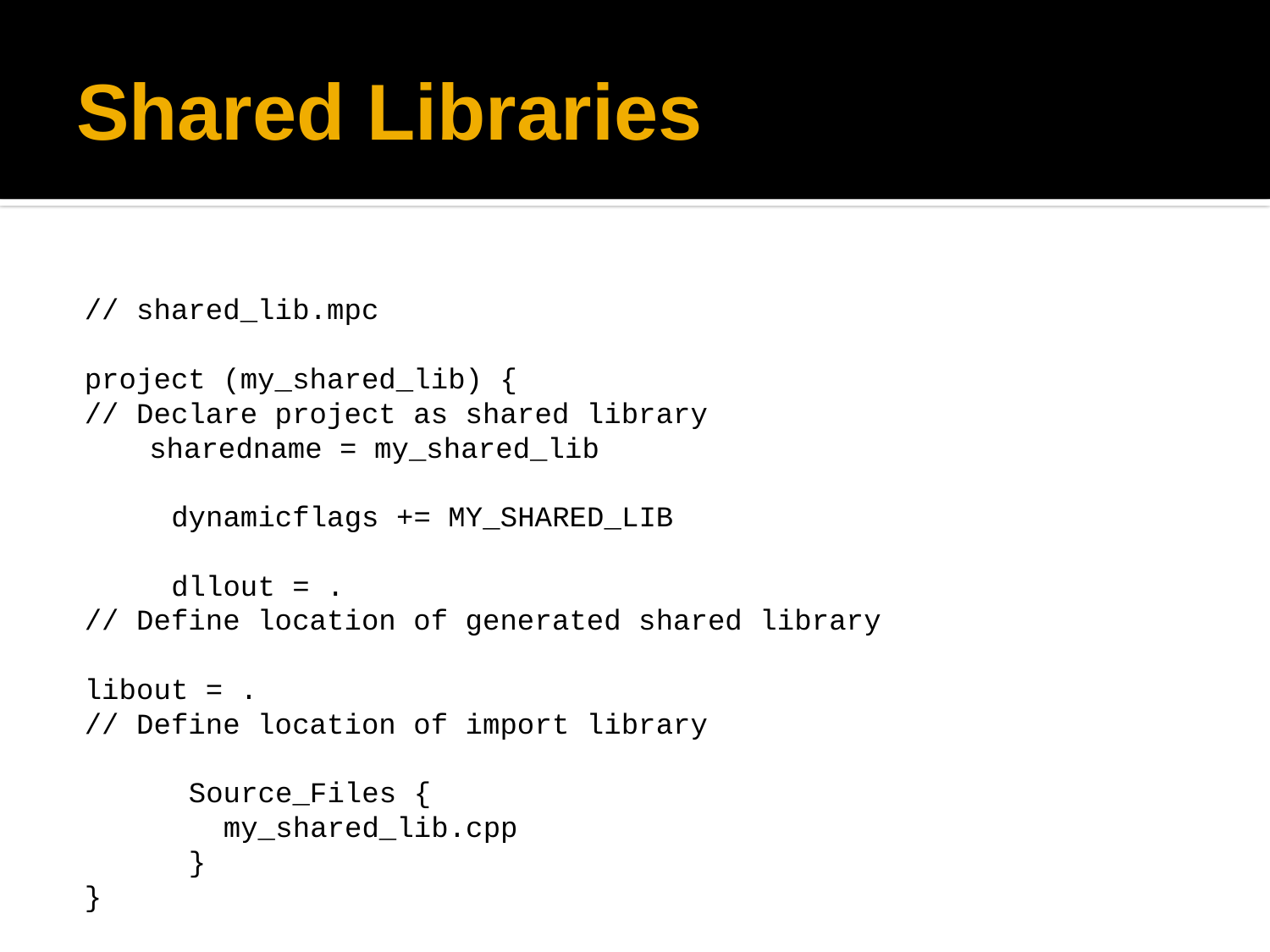

# Shared Libraries
// shared_lib.mpc

project (my_shared_lib) {
	// Declare project as shared library
   	sharedname = my_shared_lib

     dynamicflags += MY_SHARED_LIB

     dllout = .
	// Define location of generated shared library

	libout = .
	// Define location of import library

      Source_Files {
        my_shared_lib.cpp
      }
}